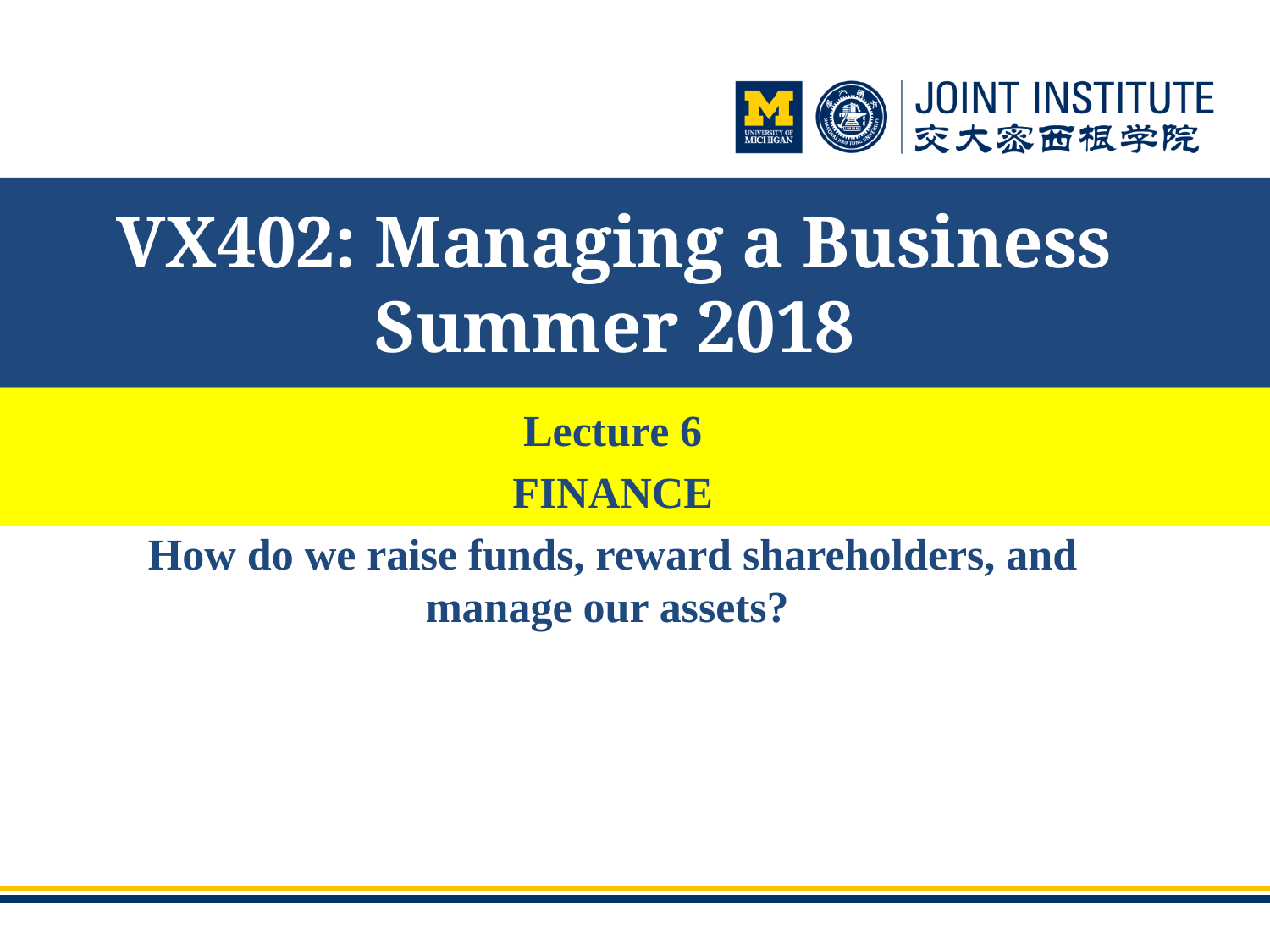

# VX402: Managing a Business Summer 2018
Lecture 6
FINANCE
How do we raise funds, reward shareholders, and manage our assets?